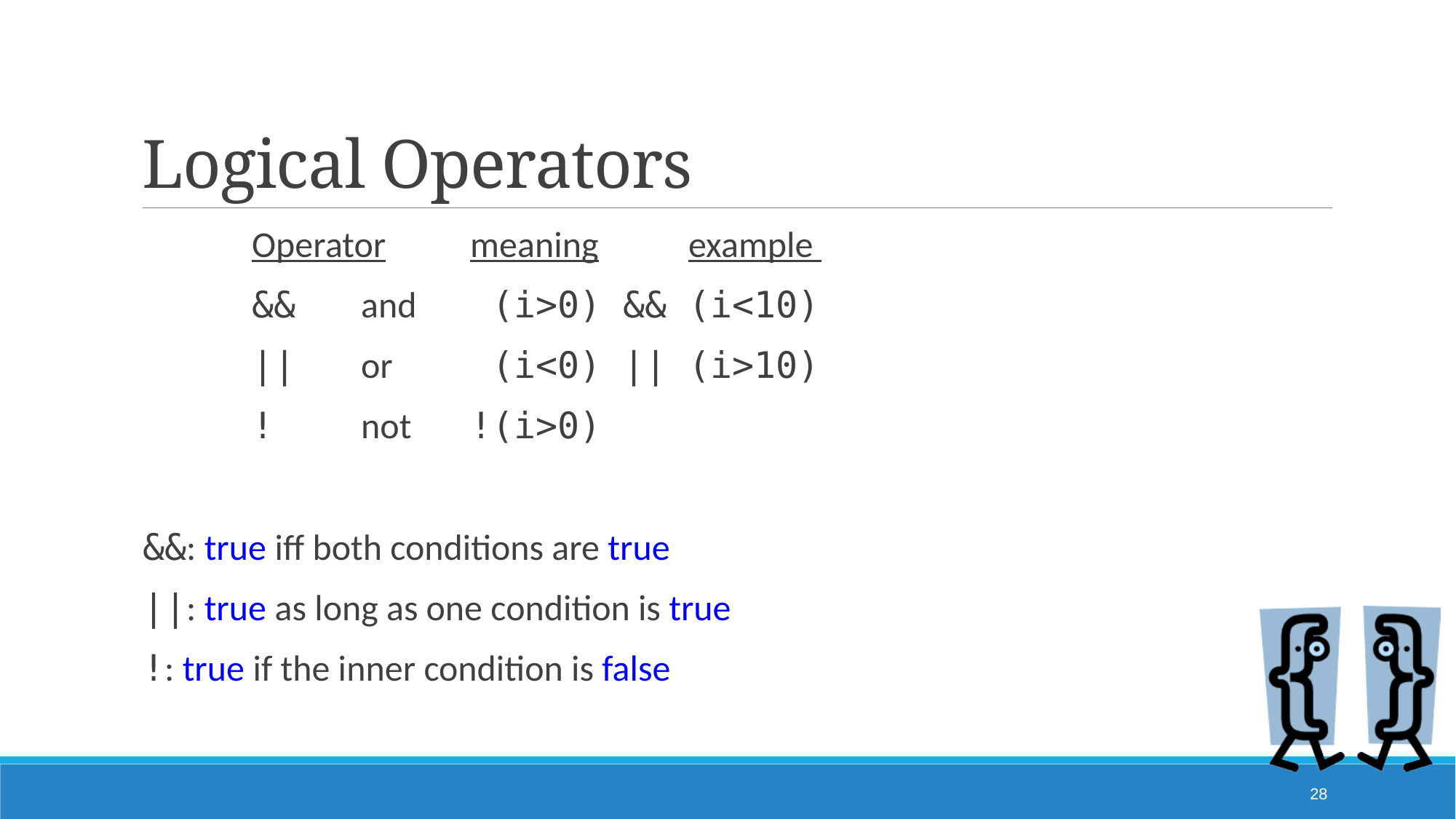

# Logical Operators
		Operator	meaning	example
		&&	and	 (i>0) && (i<10)
		||	or	 (i<0) || (i>10)
		!	not	!(i>0)

&&: true iff both conditions are true
||: true as long as one condition is true
!: true if the inner condition is false
28